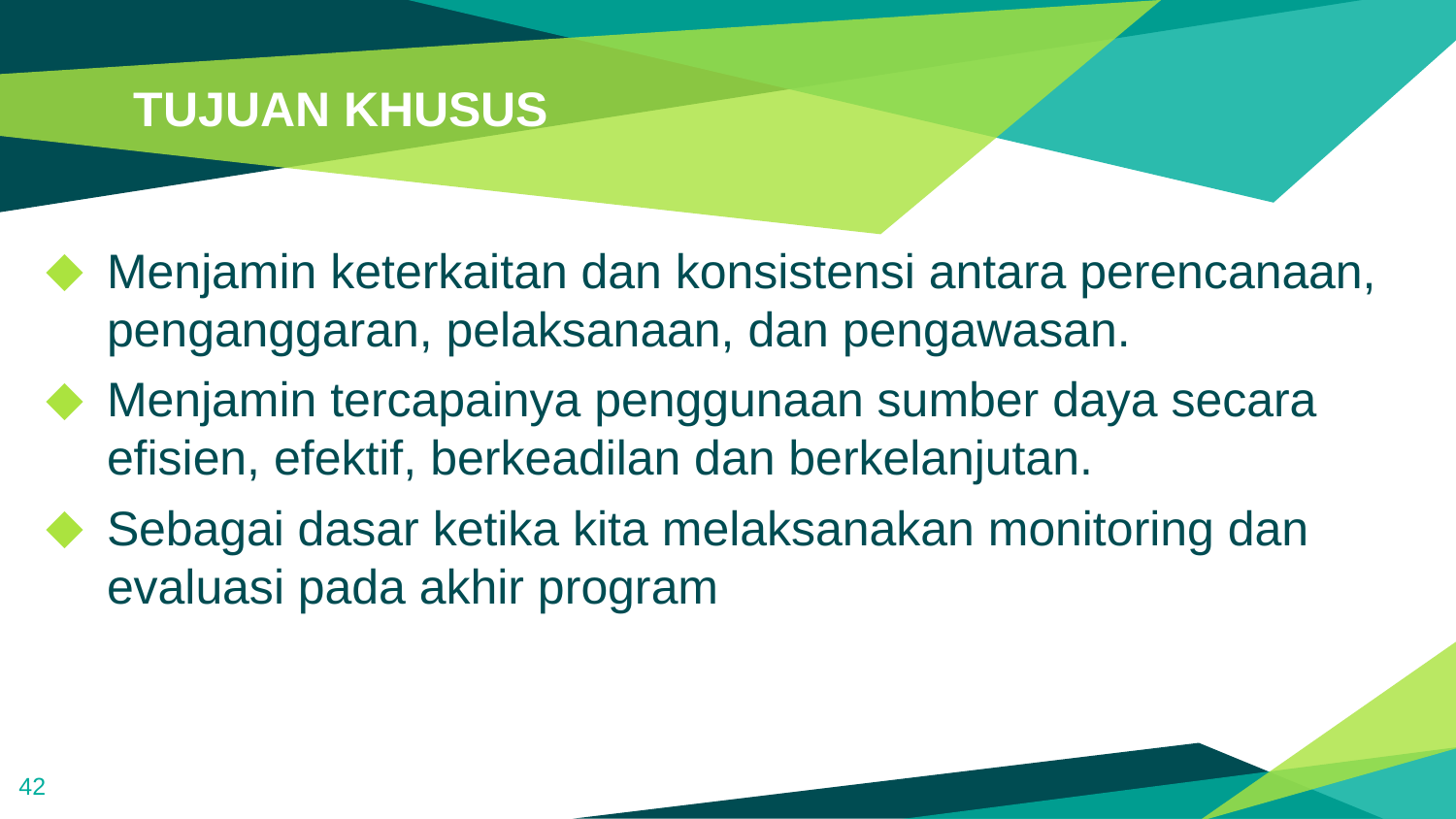

# TUJUAN KHUSUS
Menjamin keterkaitan dan konsistensi antara perencanaan, penganggaran, pelaksanaan, dan pengawasan.
Menjamin tercapainya penggunaan sumber daya secara efisien, efektif, berkeadilan dan berkelanjutan.
Sebagai dasar ketika kita melaksanakan monitoring dan evaluasi pada akhir program
42